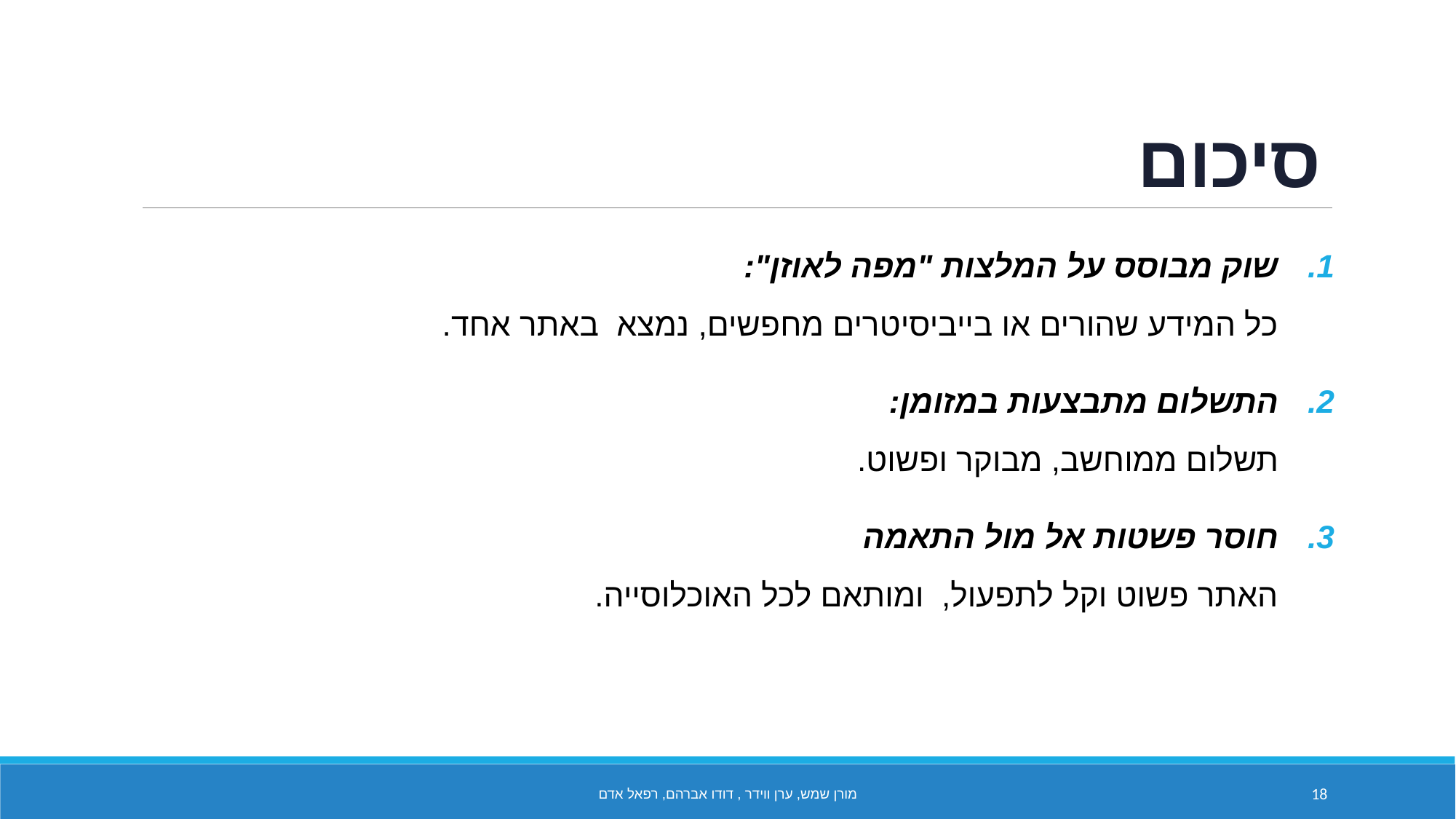

# סיכום
שוק מבוסס על המלצות "מפה לאוזן":
כל המידע שהורים או בייביסיטרים מחפשים, נמצא  באתר אחד.
התשלום מתבצעות במזומן:
תשלום ממוחשב, מבוקר ופשוט.
חוסר פשטות אל מול התאמה
האתר פשוט וקל לתפעול,  ומותאם לכל האוכלוסייה.

מורן שמש, ערן ווידר , דודו אברהם, רפאל אדם
18